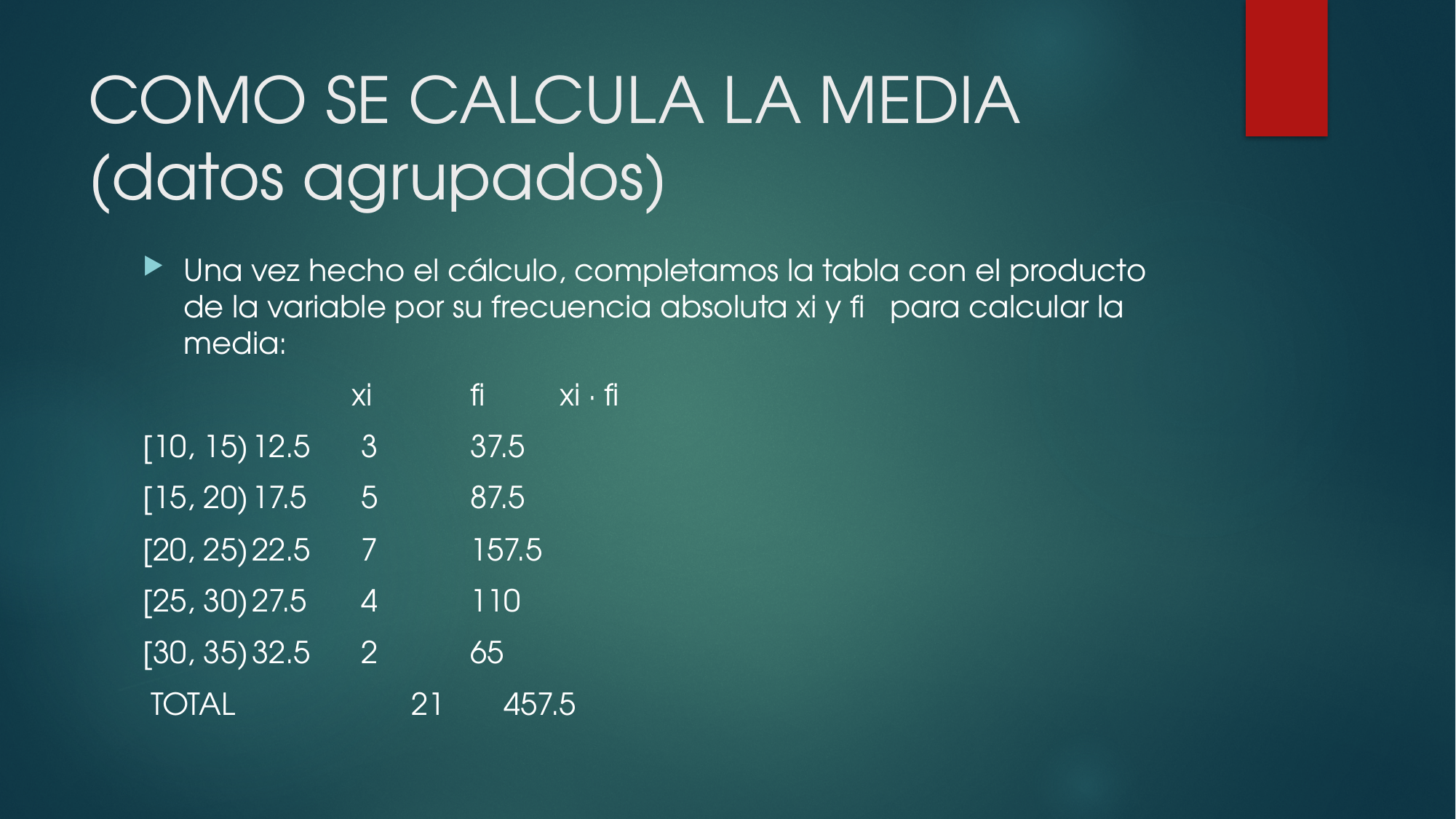

# COMO SE CALCULA LA MEDIA (datos agrupados)
Una vez hecho el cálculo, completamos la tabla con el producto de la variable por su frecuencia absoluta xi y fi   para calcular la media:
                         xi	fi         xi · fi
[10, 15)	12.5	3	37.5
[15, 20)	17.5	5	87.5
[20, 25)	22.5	7	157.5
[25, 30)	27.5	4	110
[30, 35)	32.5	2	65
 TOTAL                     21       457.5